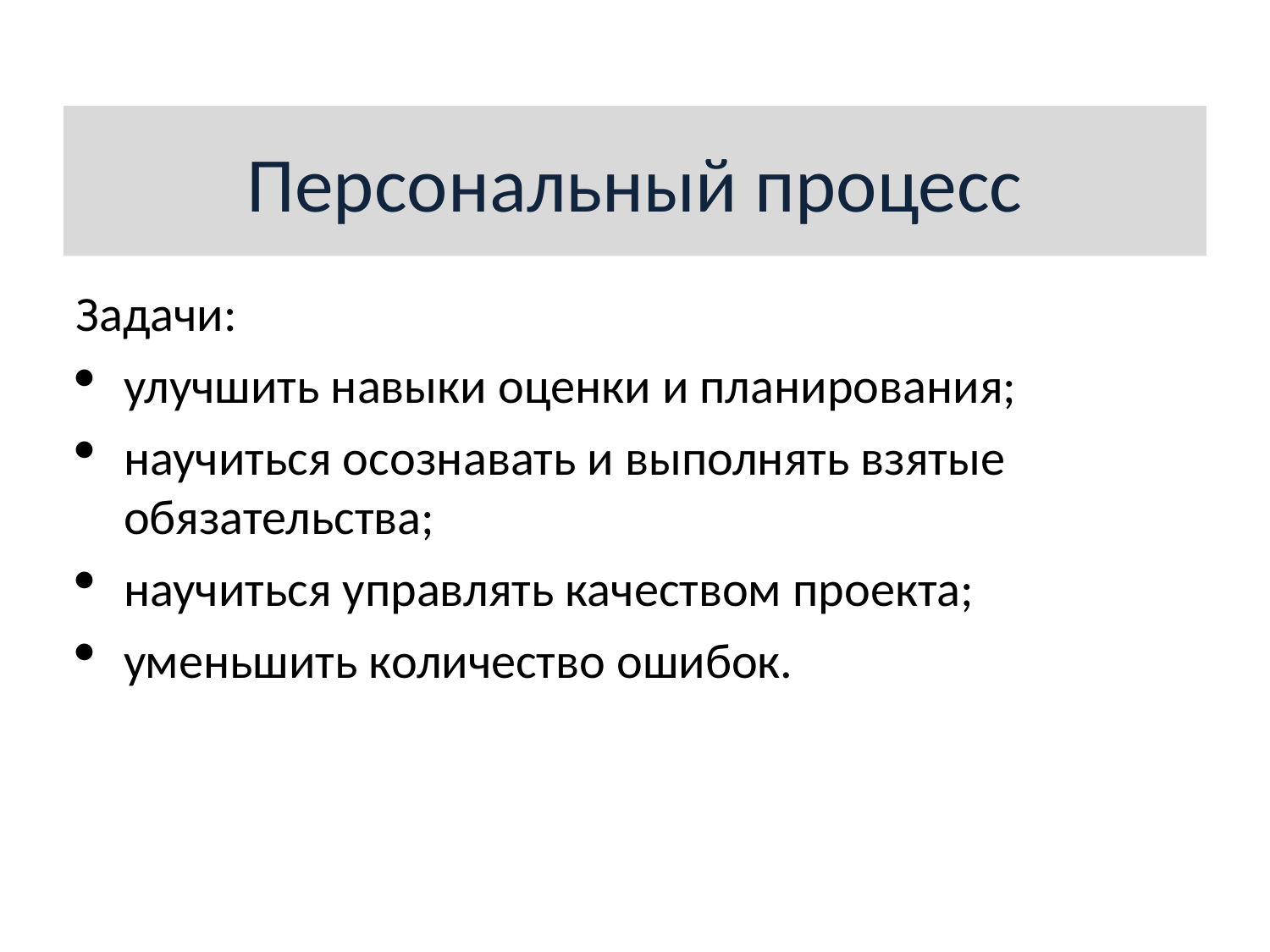

Персональный процесс
Задачи:
улучшить навыки оценки и планирования;
научиться осознавать и выполнять взятые обязательства;
научиться управлять качеством проекта;
уменьшить количество ошибок.